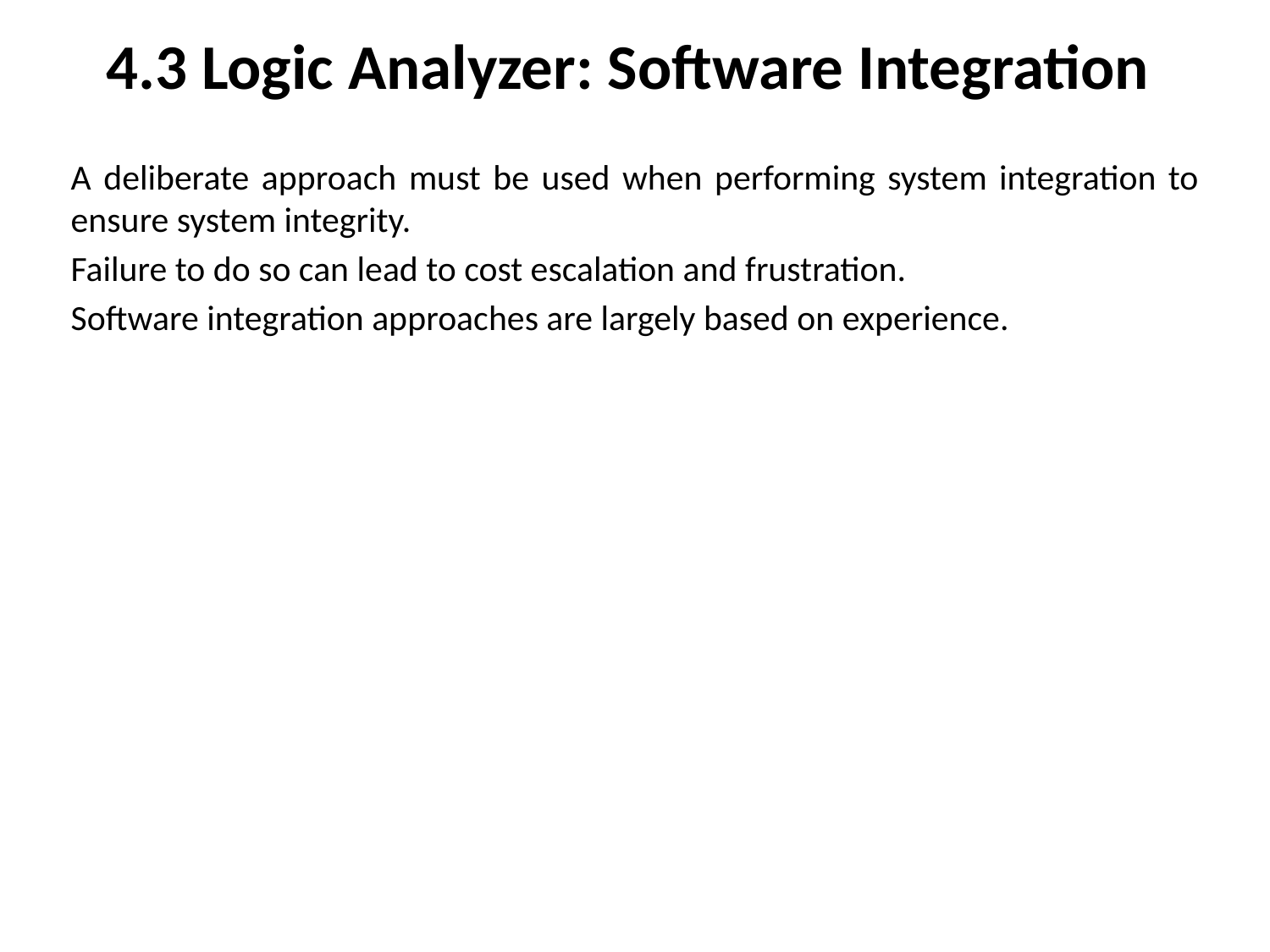

# 4.3 Logic Analyzer: Software Integration
A deliberate approach must be used when performing system integration to ensure system integrity.
Failure to do so can lead to cost escalation and frustration.
Software integration approaches are largely based on experience.